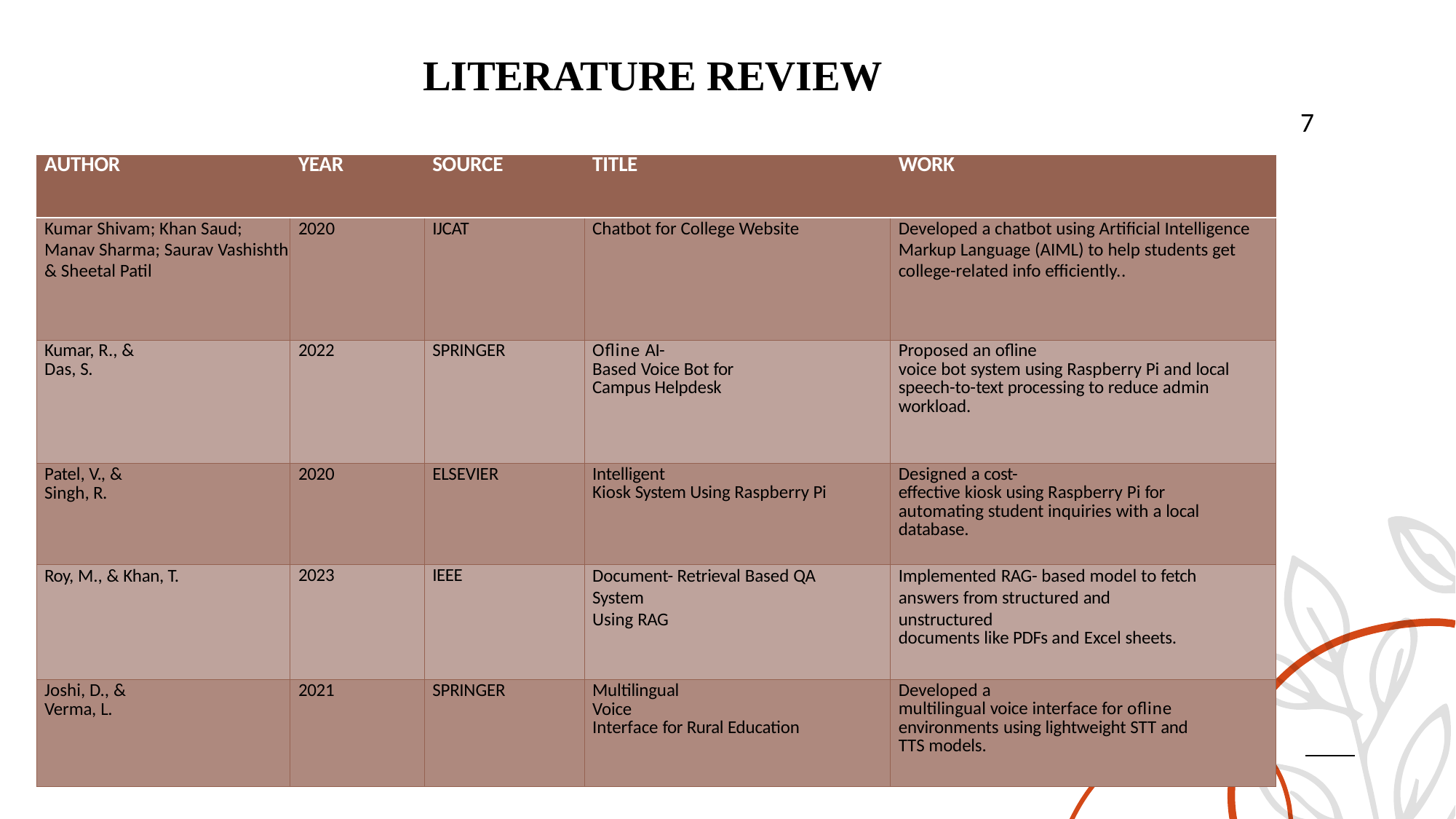

LITERATURE REVIEW
7
| AUTHOR | YEAR | SOURCE | TITLE | WORK |
| --- | --- | --- | --- | --- |
| Kumar Shivam; Khan Saud; Manav Sharma; Saurav Vashishth & Sheetal Patil | 2020 | IJCAT | Chatbot for College Website | Developed a chatbot using Artificial Intelligence Markup Language (AIML) to help students get college-related info efficiently.. |
| Kumar, R., & Das, S. | 2022 | SPRINGER | Ofline AI- Based Voice Bot for Campus Helpdesk | Proposed an ofline voice bot system using Raspberry Pi and local speech-to-text processing to reduce admin workload. |
| Patel, V., & Singh, R. | 2020 | ELSEVIER | Intelligent Kiosk System Using Raspberry Pi | Designed a cost- effective kiosk using Raspberry Pi for automating student inquiries with a local database. |
| Roy, M., & Khan, T. | 2023 | IEEE | Document- Retrieval Based QA System Using RAG | Implemented RAG- based model to fetch answers from structured and unstructured documents like PDFs and Excel sheets. |
| Joshi, D., & Verma, L. | 2021 | SPRINGER | Multilingual Voice Interface for Rural Education | Developed a multilingual voice interface for ofline environments using lightweight STT and TTS models. |
2